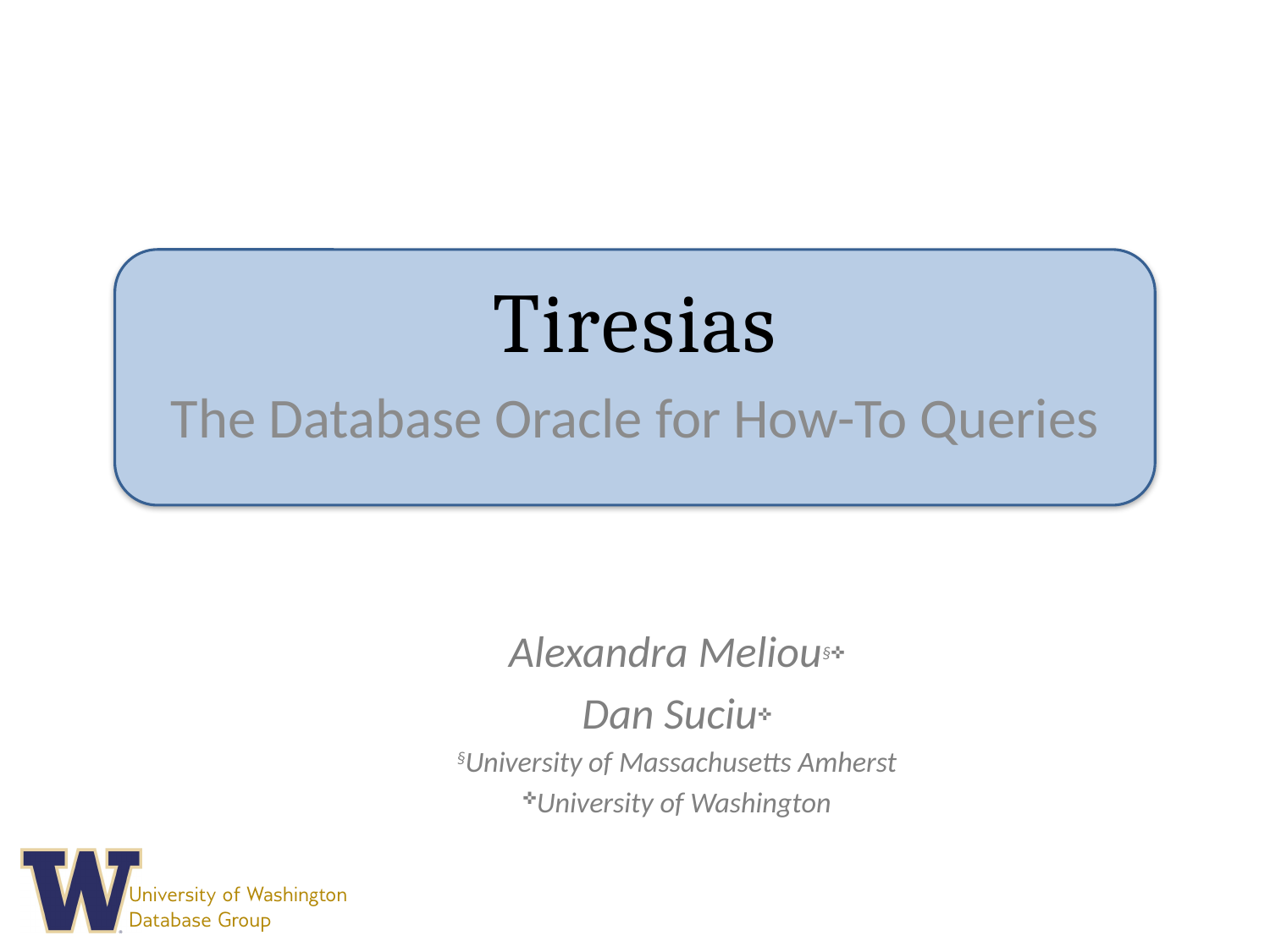

# Tiresias
The Database Oracle for How-To Queries
Alexandra Meliou§✜
Dan Suciu✜
§University of Massachusetts Amherst
✜University of Washington